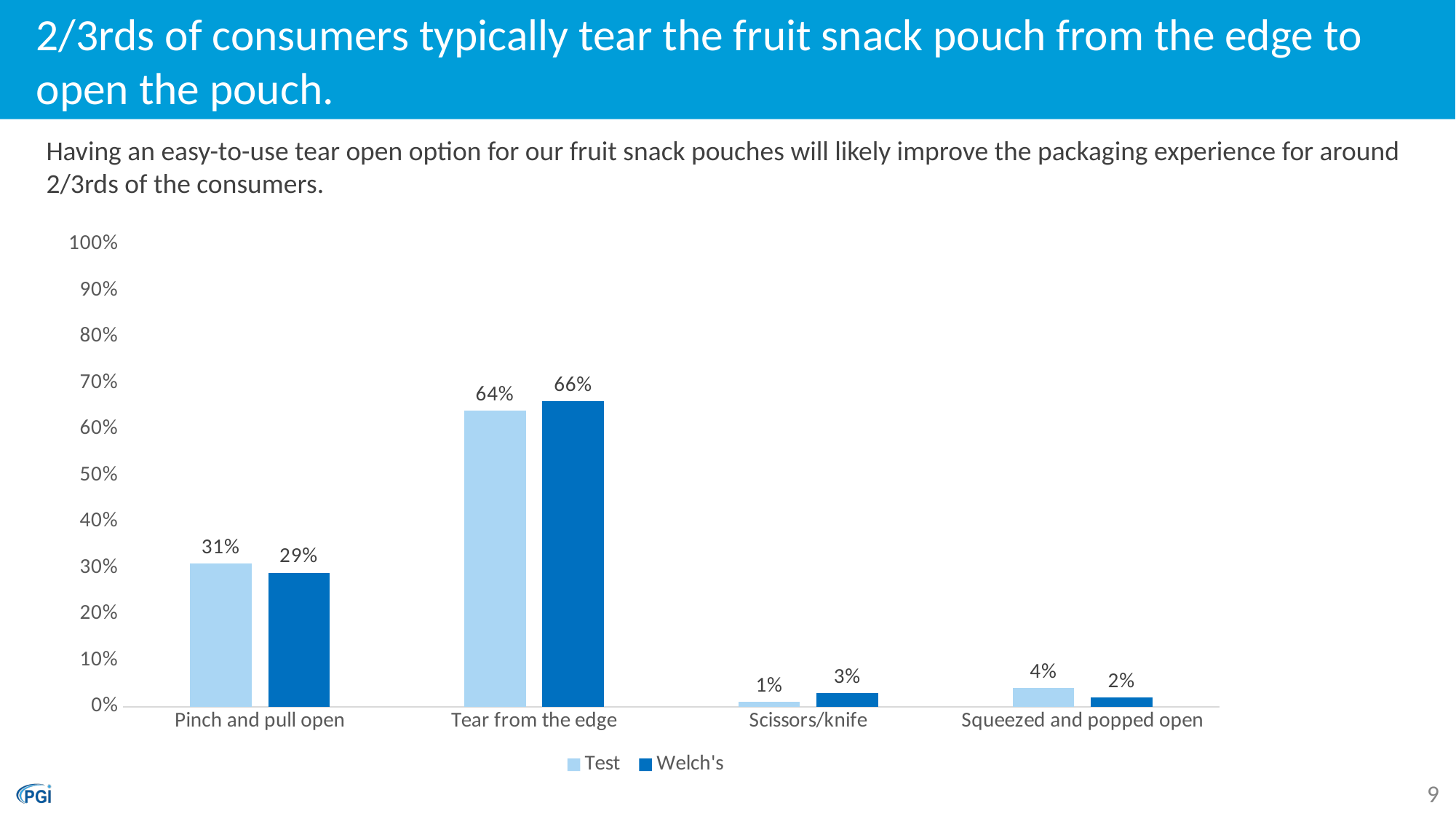

# 2/3rds of consumers typically tear the fruit snack pouch from the edge to open the pouch.
Having an easy-to-use tear open option for our fruit snack pouches will likely improve the packaging experience for around 2/3rds of the consumers.

### Chart

| Category | Test | Welch's |
|---|---|---|
| Pinch and pull open | 0.31 | 0.29 |
| Tear from the edge | 0.64 | 0.66 |
| Scissors/knife | 0.01 | 0.03 |
| Squeezed and popped open | 0.04 | 0.02 |
9